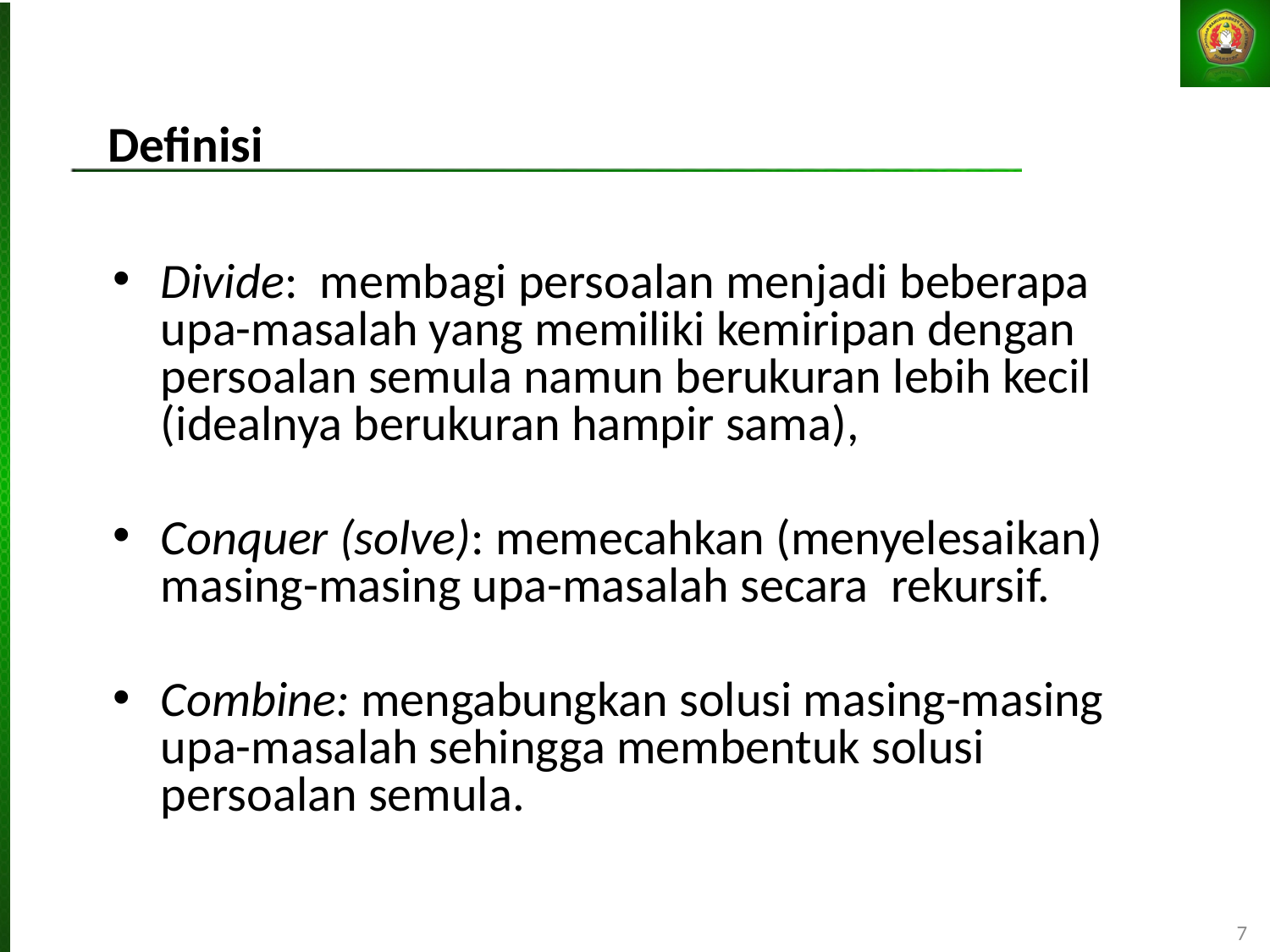

# Definisi
Divide:  membagi persoalan menjadi beberapa upa-masalah yang memiliki kemiripan dengan persoalan semula namun berukuran lebih kecil (idealnya berukuran hampir sama),

Conquer (solve): memecahkan (menyelesaikan) masing-masing upa-masalah secara  rekursif.

Combine: mengabungkan solusi masing-masing upa-masalah sehingga membentuk solusi persoalan semula.
7